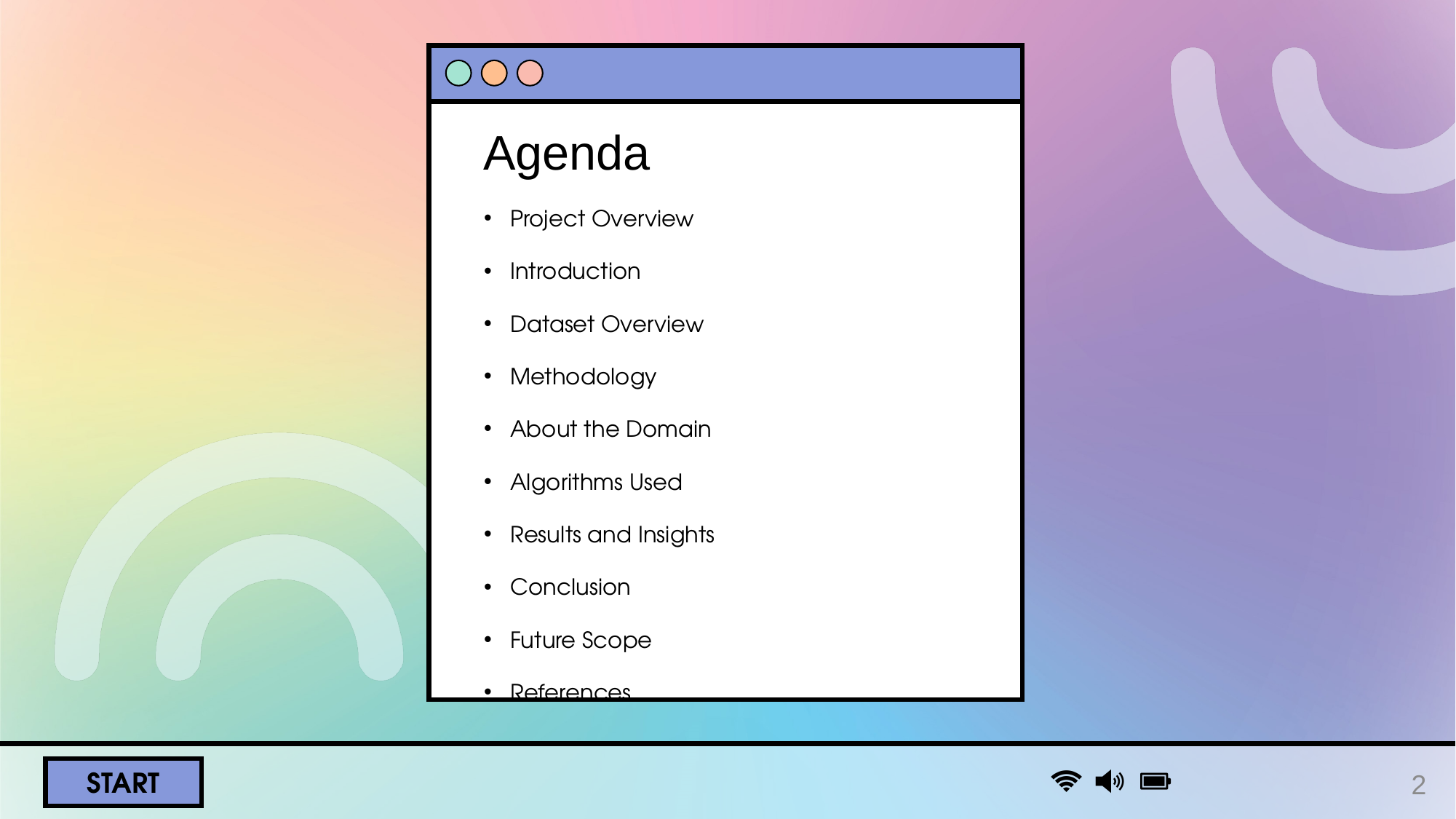

# Agenda
Project Overview
Introduction
Dataset Overview
Methodology
About the Domain
Algorithms Used
Results and Insights
Conclusion
Future Scope
References

2